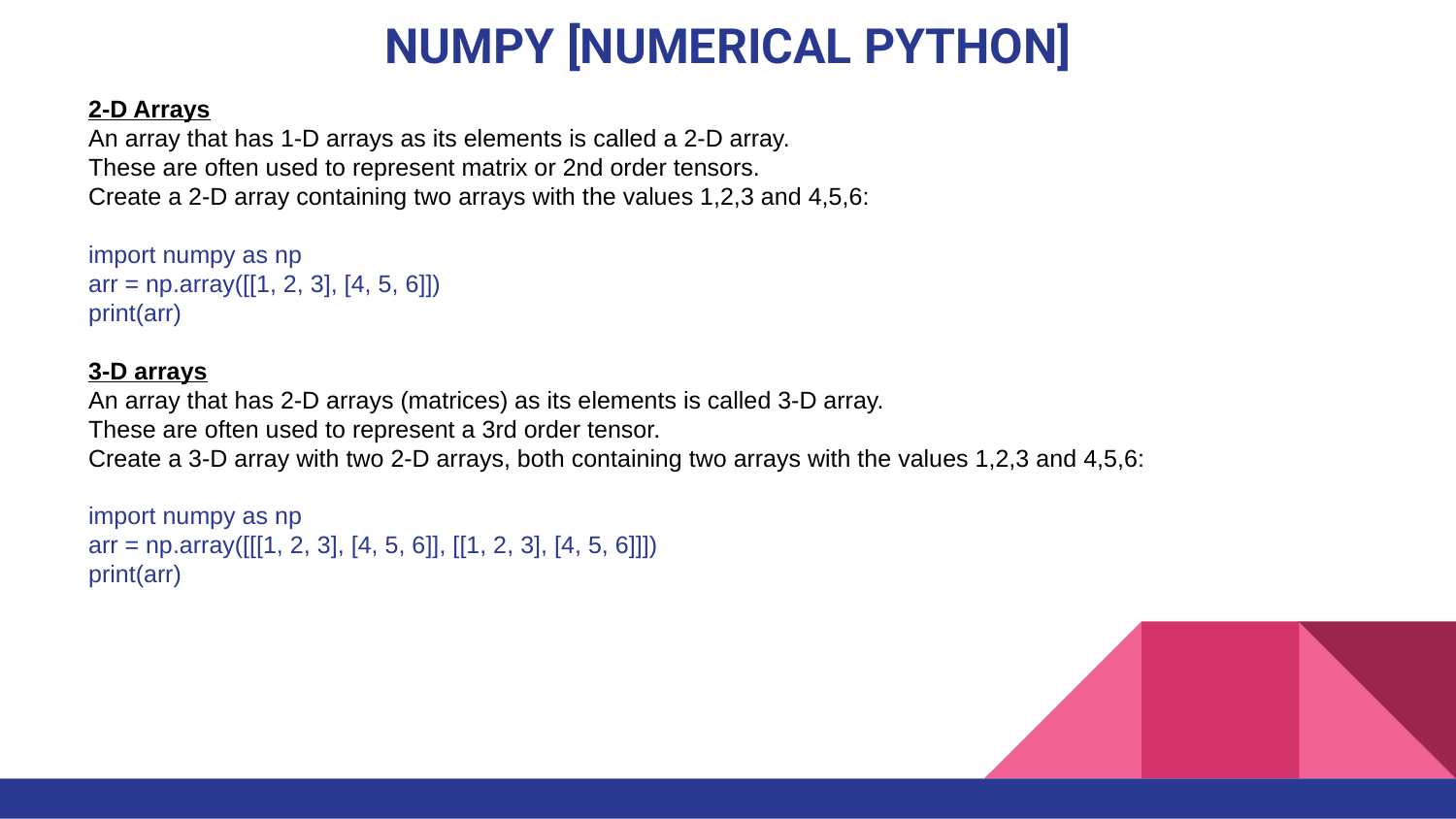

# NUMPY [NUMERICAL PYTHON]
2-D Arrays
An array that has 1-D arrays as its elements is called a 2-D array.
These are often used to represent matrix or 2nd order tensors.
Create a 2-D array containing two arrays with the values 1,2,3 and 4,5,6:

import numpy as np
arr = np.array([[1, 2, 3], [4, 5, 6]])
print(arr)

3-D arrays
An array that has 2-D arrays (matrices) as its elements is called 3-D array.
These are often used to represent a 3rd order tensor.
Create a 3-D array with two 2-D arrays, both containing two arrays with the values 1,2,3 and 4,5,6:

import numpy as np
arr = np.array([[[1, 2, 3], [4, 5, 6]], [[1, 2, 3], [4, 5, 6]]])
print(arr)